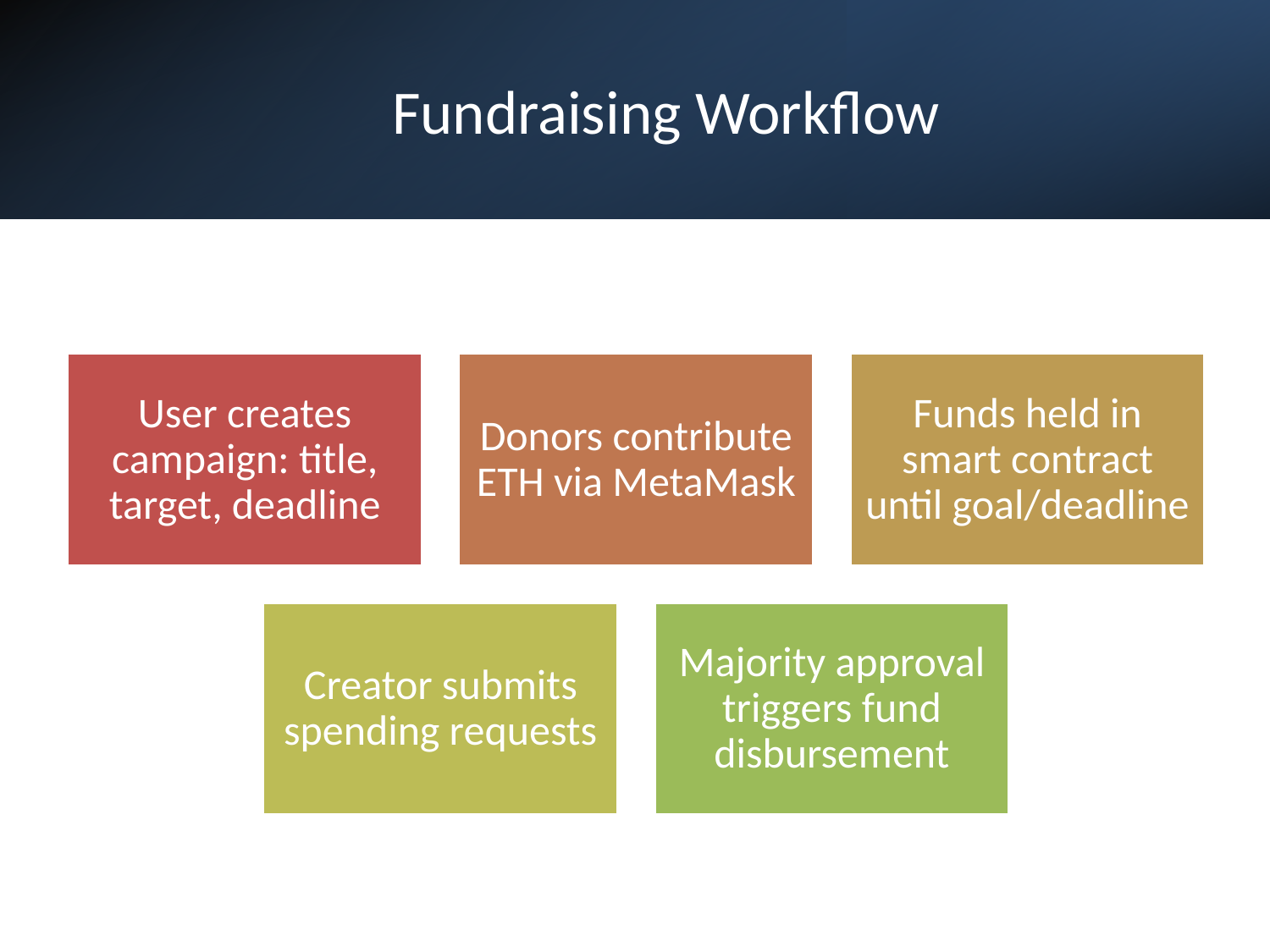

# Fundraising Workflow
User creates campaign: title, target, deadline
Donors contribute ETH via MetaMask
Funds held in smart contract until goal/deadline
Creator submits spending requests
Majority approval triggers fund disbursement